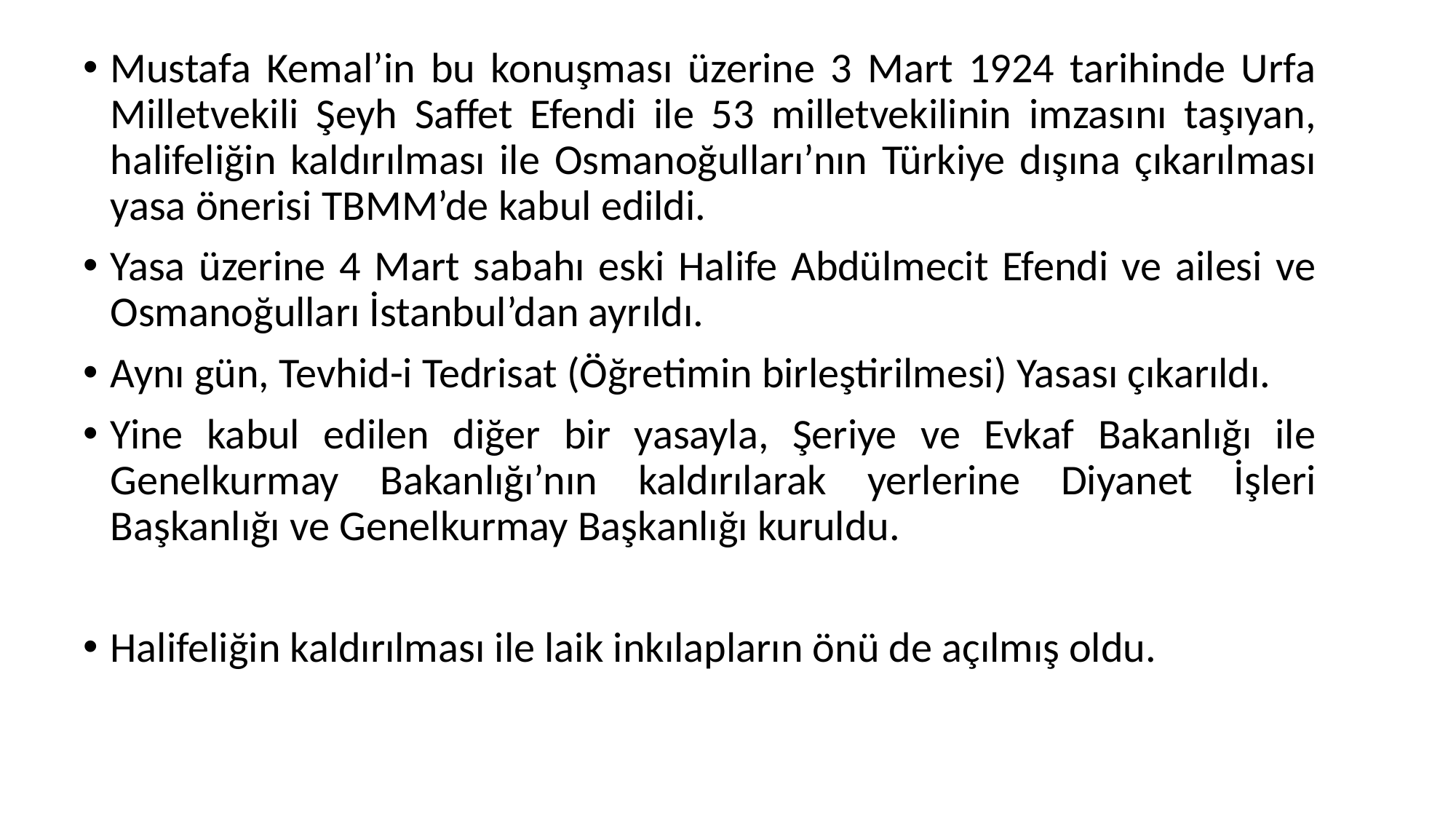

Mustafa Kemal’in bu konuşması üzerine 3 Mart 1924 tarihinde Urfa Milletvekili Şeyh Saffet Efendi ile 53 milletvekilinin imzasını taşıyan, halifeliğin kaldırılması ile Osmanoğulları’nın Türkiye dışına çıkarılması yasa önerisi TBMM’de kabul edildi.
Yasa üzerine 4 Mart sabahı eski Halife Abdülmecit Efendi ve ailesi ve Osmanoğulları İstanbul’dan ayrıldı.
Aynı gün, Tevhid-i Tedrisat (Öğretimin birleştirilmesi) Yasası çıkarıldı.
Yine kabul edilen diğer bir yasayla, Şeriye ve Evkaf Bakanlığı ile Genelkurmay Bakanlığı’nın kaldırılarak yerlerine Diyanet İşleri Başkanlığı ve Genelkurmay Başkanlığı kuruldu.

Halifeliğin kaldırılması ile laik inkılapların önü de açılmış oldu.